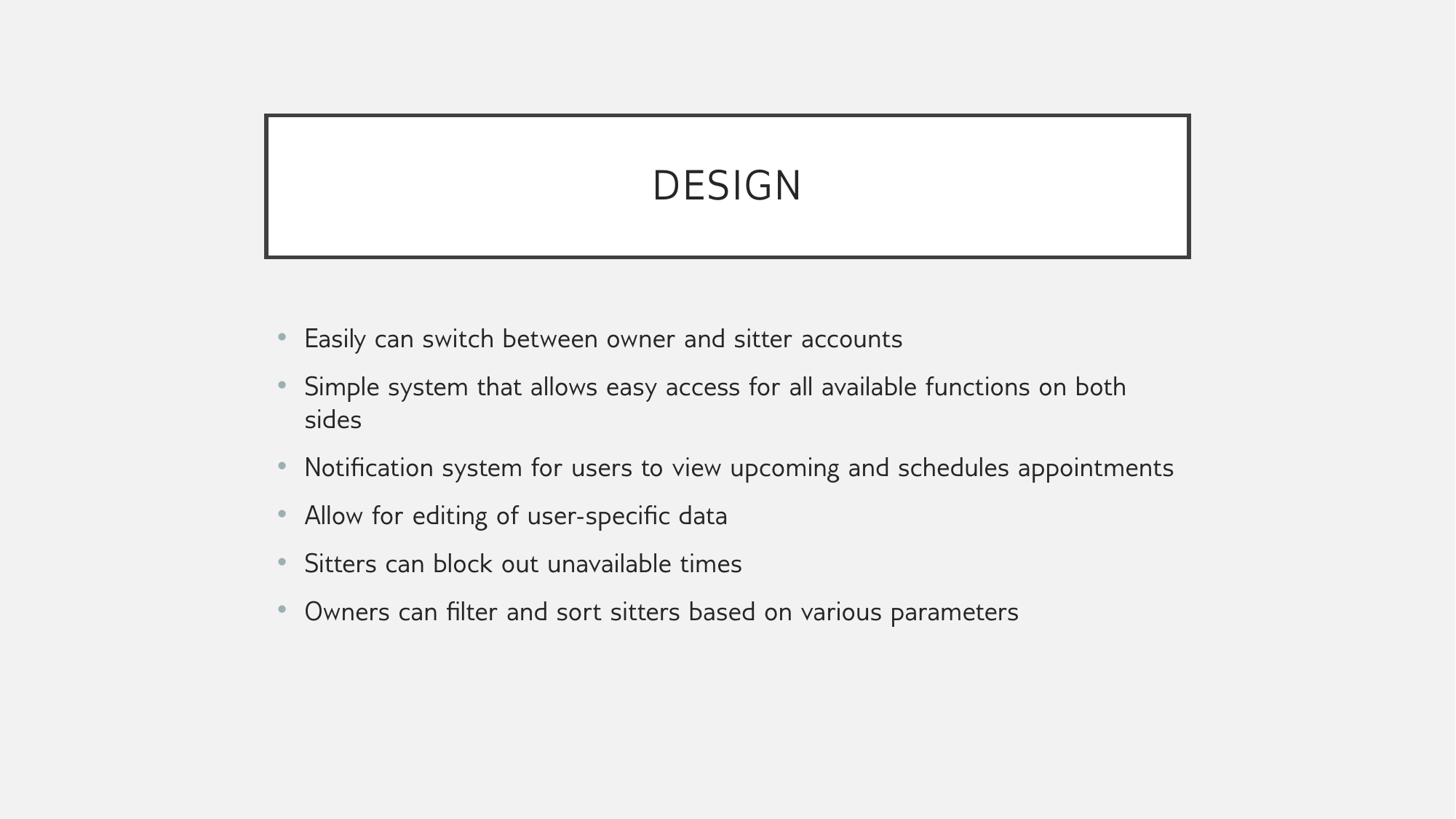

# Design
Easily can switch between owner and sitter accounts
Simple system that allows easy access for all available functions on both sides
Notification system for users to view upcoming and schedules appointments
Allow for editing of user-specific data
Sitters can block out unavailable times
Owners can filter and sort sitters based on various parameters